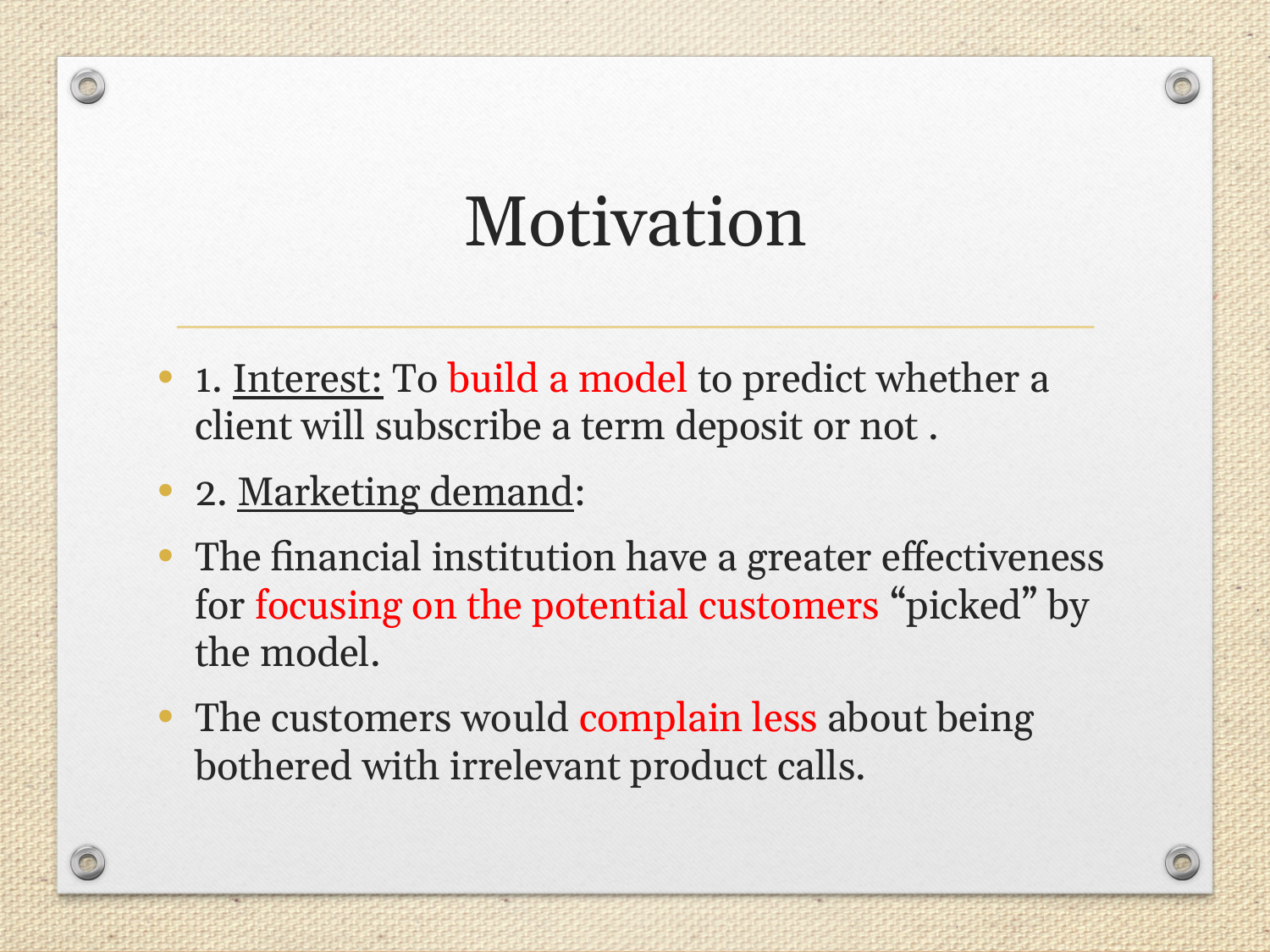

# Motivation
1. Interest: To build a model to predict whether a client will subscribe a term deposit or not .
2. Marketing demand:
The financial institution have a greater effectiveness for focusing on the potential customers “picked” by the model.
The customers would complain less about being bothered with irrelevant product calls.